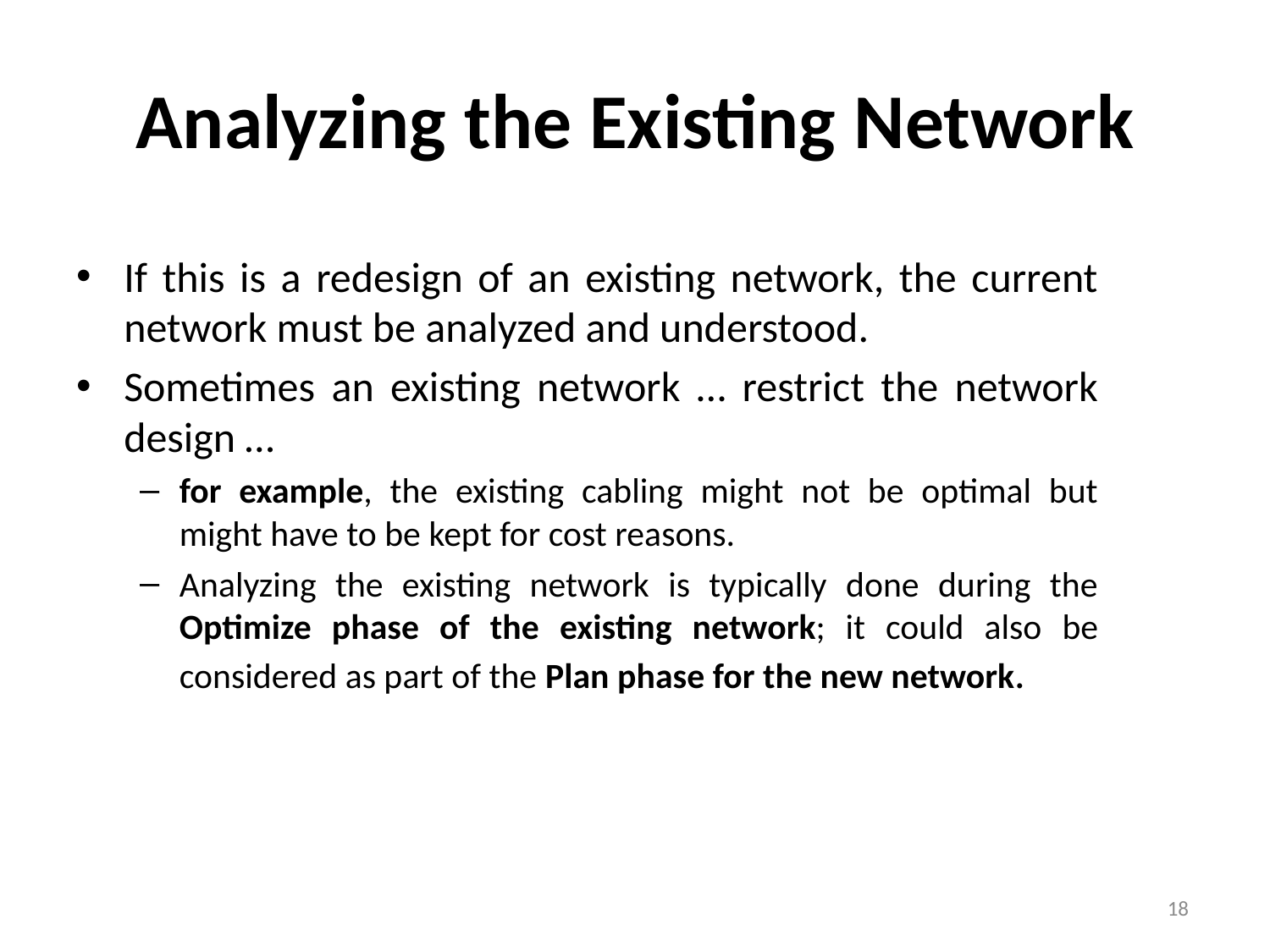

# Analyzing the Existing Network
If this is a redesign of an existing network, the current network must be analyzed and understood.
Sometimes an existing network … restrict the network design …
for example, the existing cabling might not be optimal but might have to be kept for cost reasons.
Analyzing the existing network is typically done during the Optimize phase of the existing network; it could also be considered as part of the Plan phase for the new network.
18